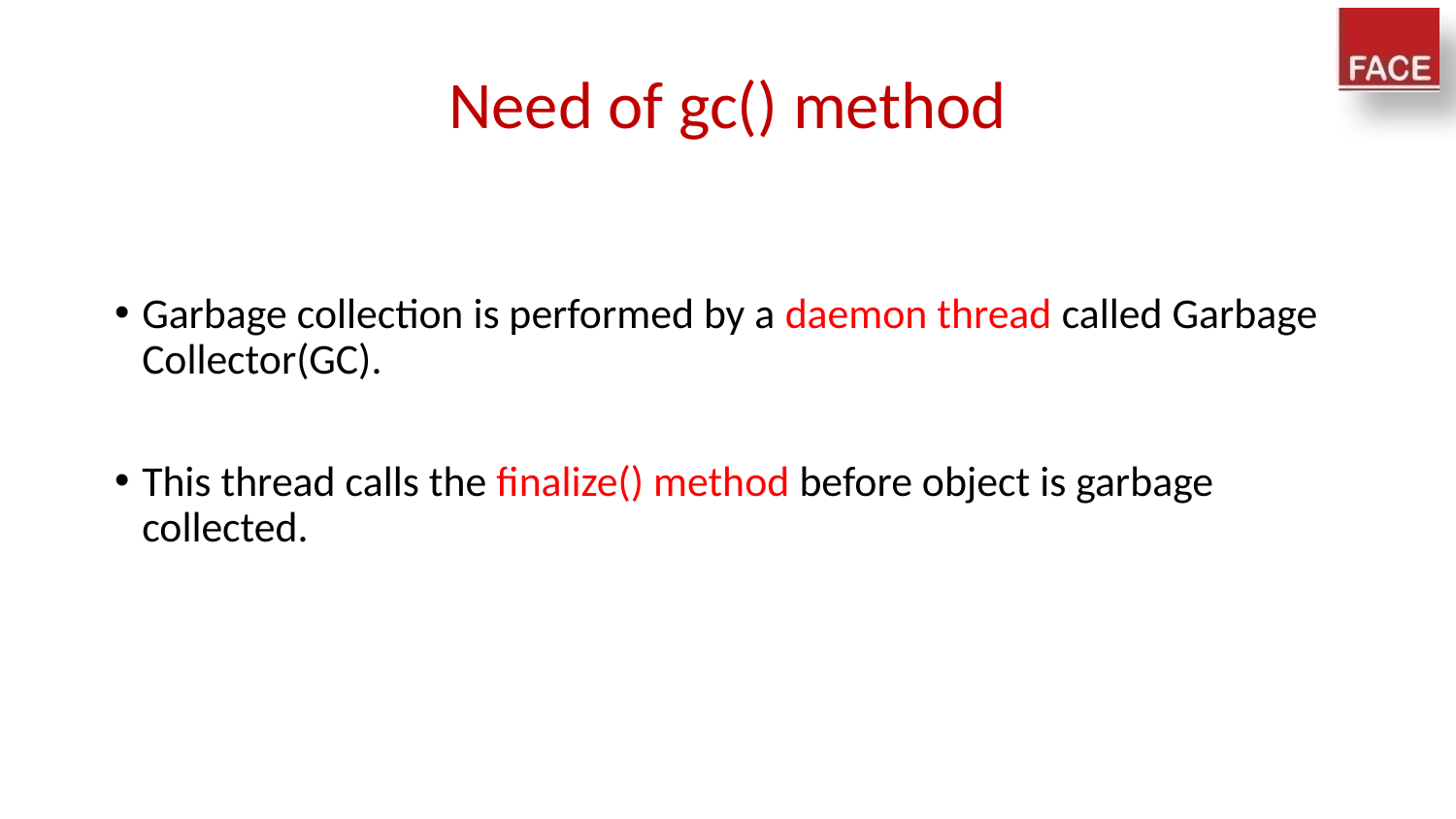

# Need of gc() method

Garbage collection is performed by a daemon thread called Garbage Collector(GC).

This thread calls the finalize() method before object is garbage collected.